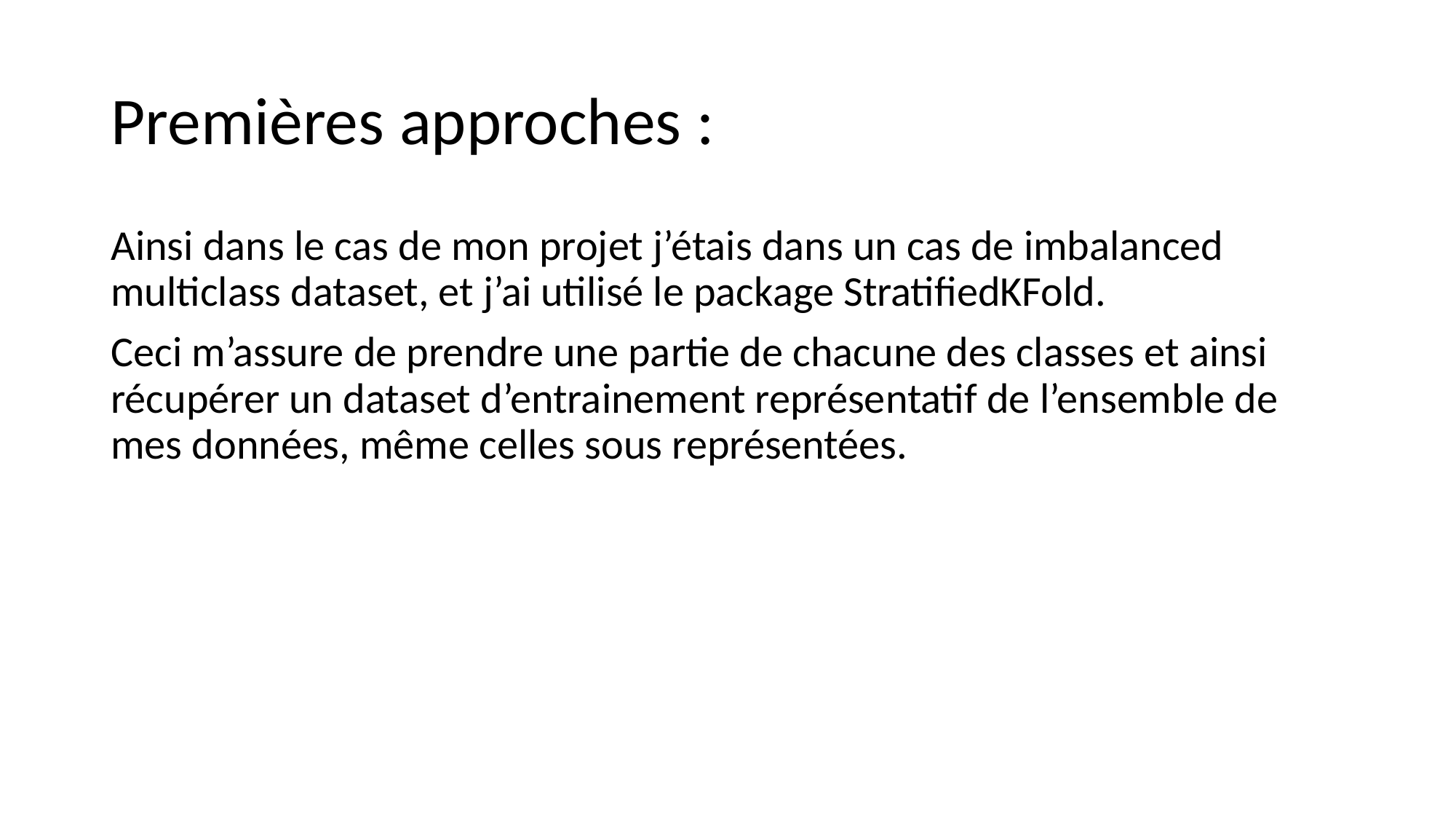

# Premières approches :
Ainsi dans le cas de mon projet j’étais dans un cas de imbalanced multiclass dataset, et j’ai utilisé le package StratifiedKFold.
Ceci m’assure de prendre une partie de chacune des classes et ainsi récupérer un dataset d’entrainement représentatif de l’ensemble de mes données, même celles sous représentées.